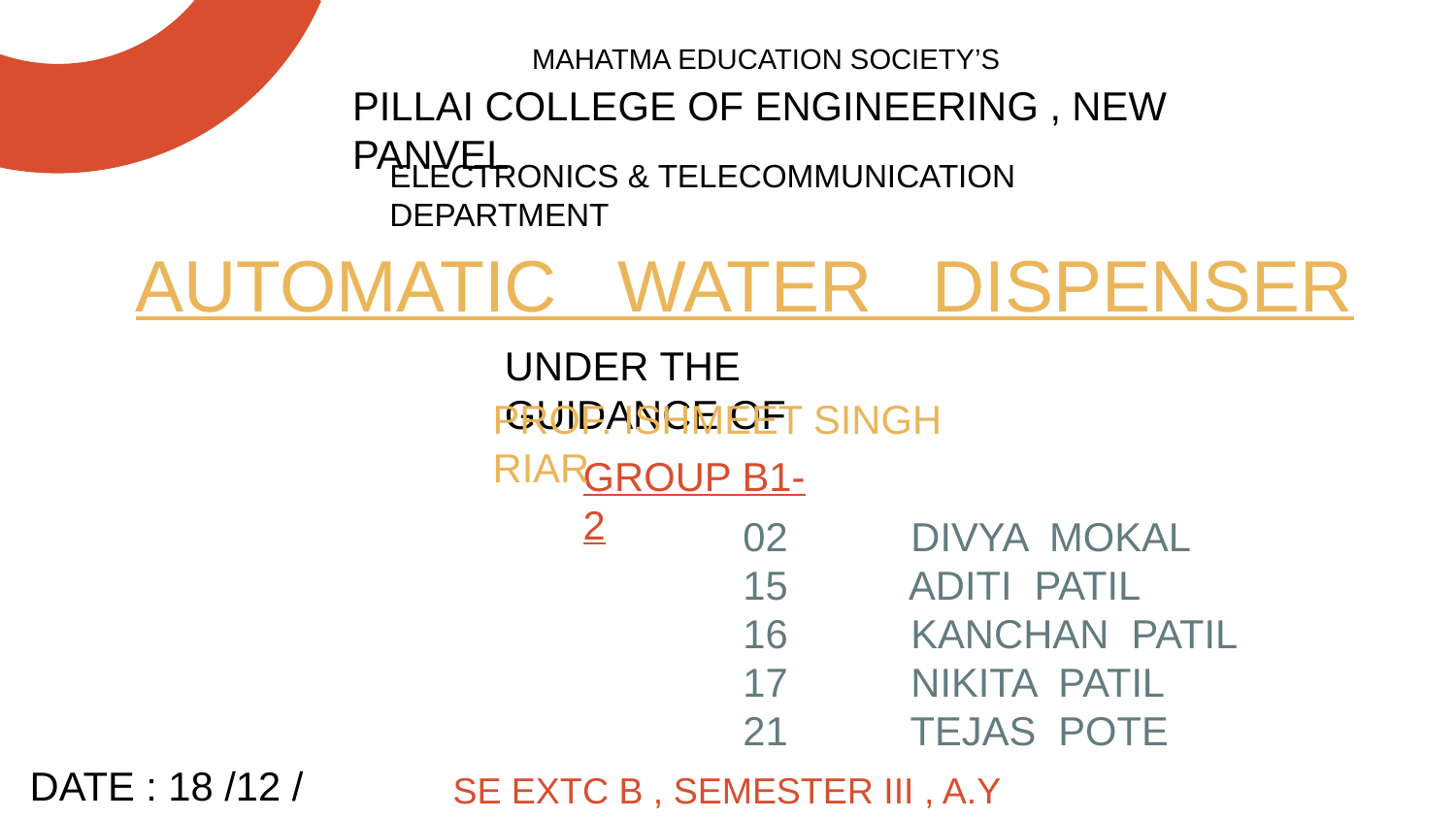

MAHATMA EDUCATION SOCIETY’S
PILLAI COLLEGE OF ENGINEERING , NEW PANVEL
ELECTRONICS & TELECOMMUNICATION DEPARTMENT
# AUTOMATIC   WATER   DISPENSER
UNDER THE GUIDANCE OF
PROF. ISHMEET SINGH RIAR
GROUP B1-2
02           DIVYA  MOKAL
15           ADITI  PATIL
16           KANCHAN  PATIL
17           NIKITA  PATIL
21           TEJAS  POTE
DATE : 18 /12 / 2020
SE EXTC B , SEMESTER III , A.Y 2020-21